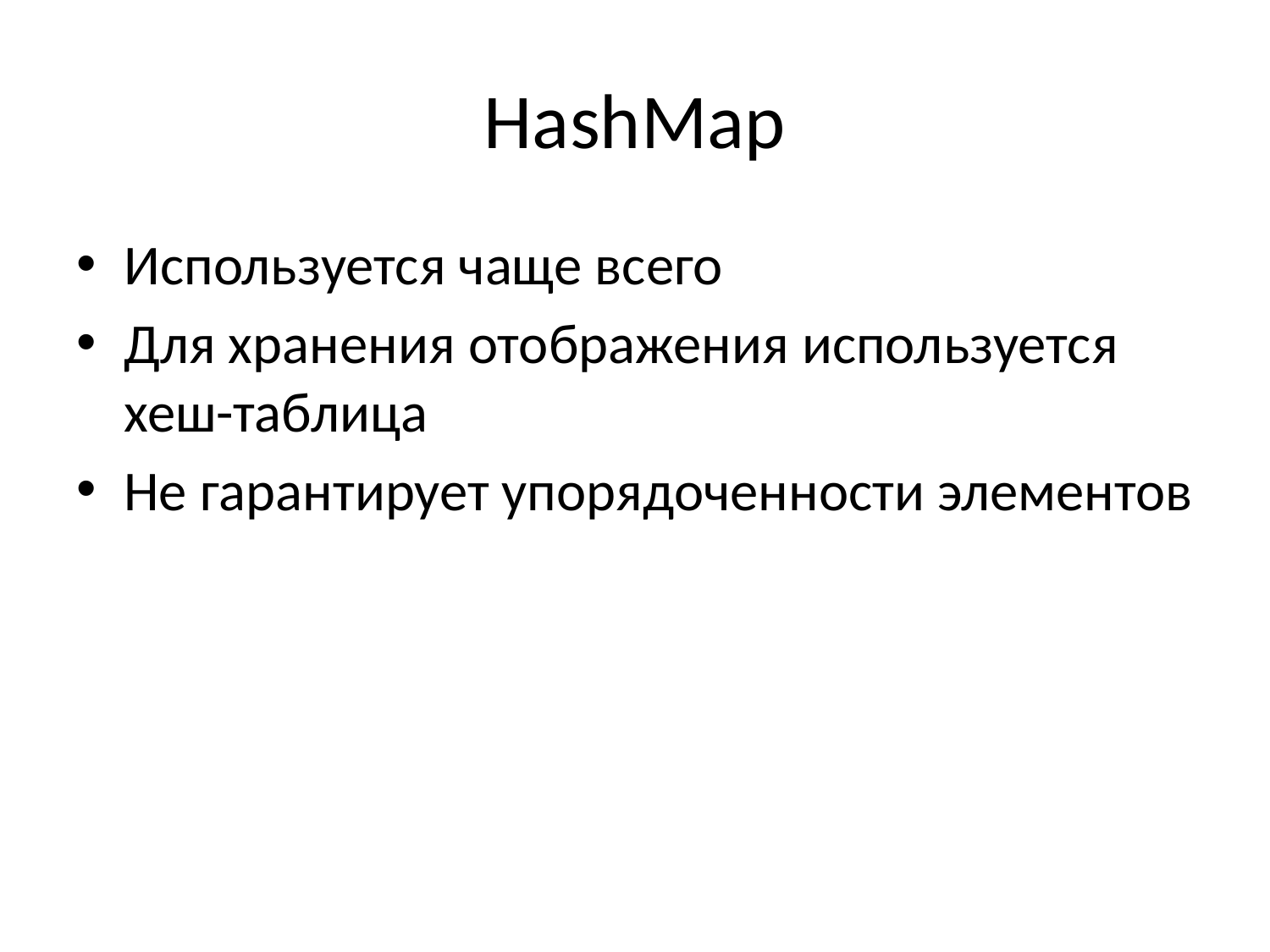

# HashMap
Используется чаще всего
Для хранения отображения используется хеш-таблица
Не гарантирует упорядоченности элементов